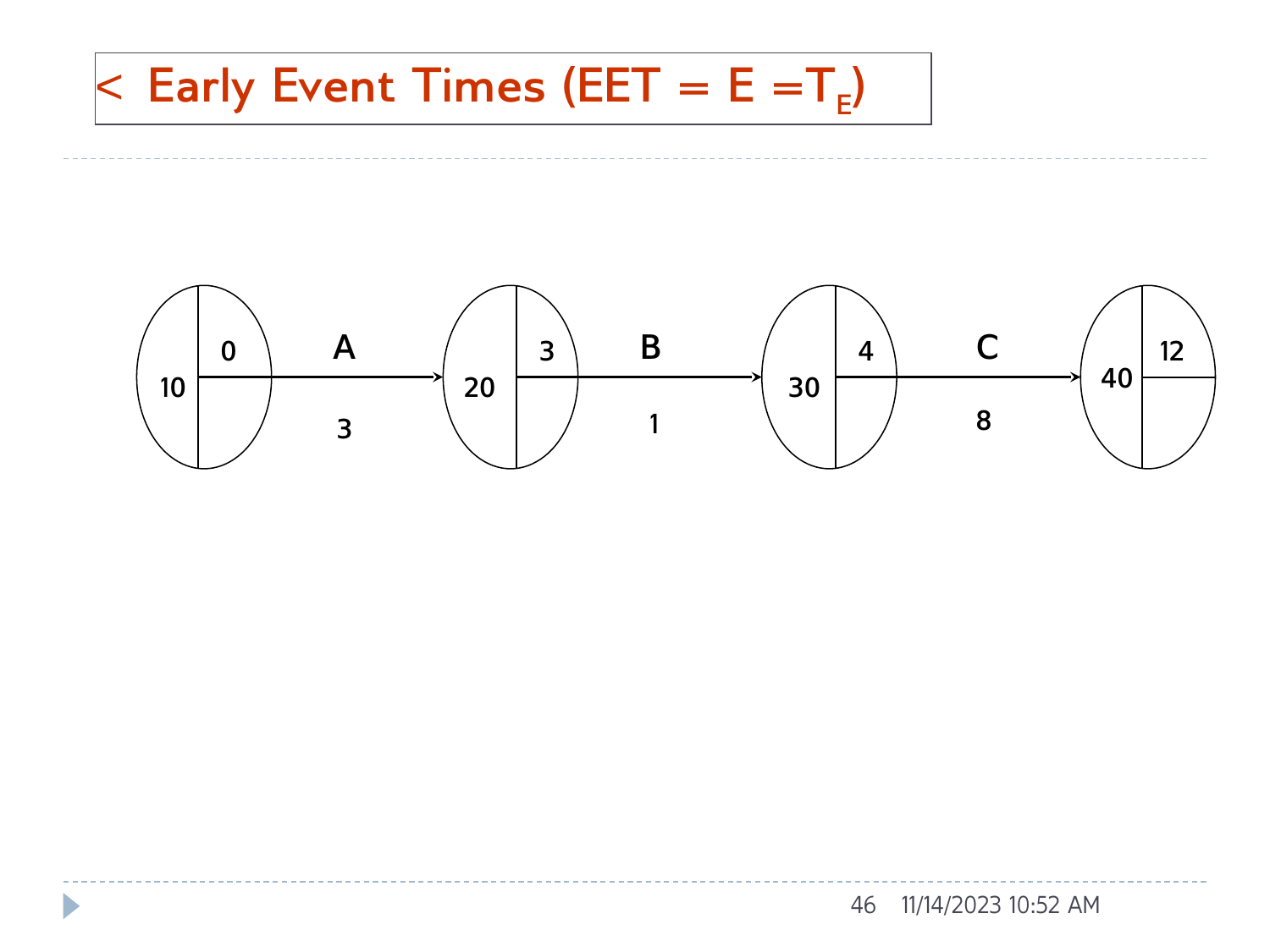

Early Event Times (EET = E =TE)
0
3
4
12

10
20
30
40
A
B
C
1
8
3
46
11/14/2023 10:52 AM